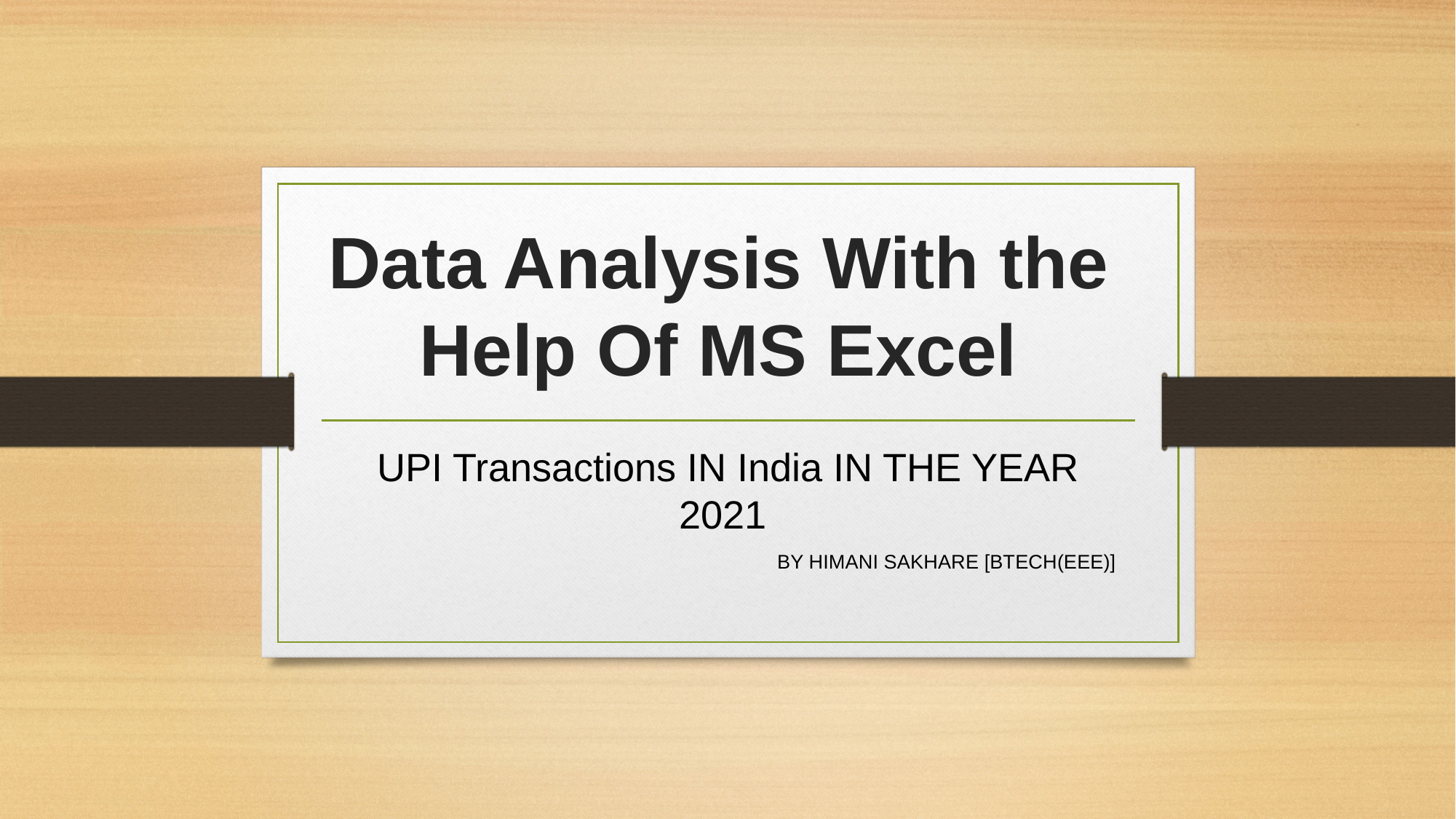

# Data Analysis With the Help Of MS Excel
UPI Transactions IN India IN THE YEAR 2021
                                                                                BY HIMANI SAKHARE [BTECH(EEE)]